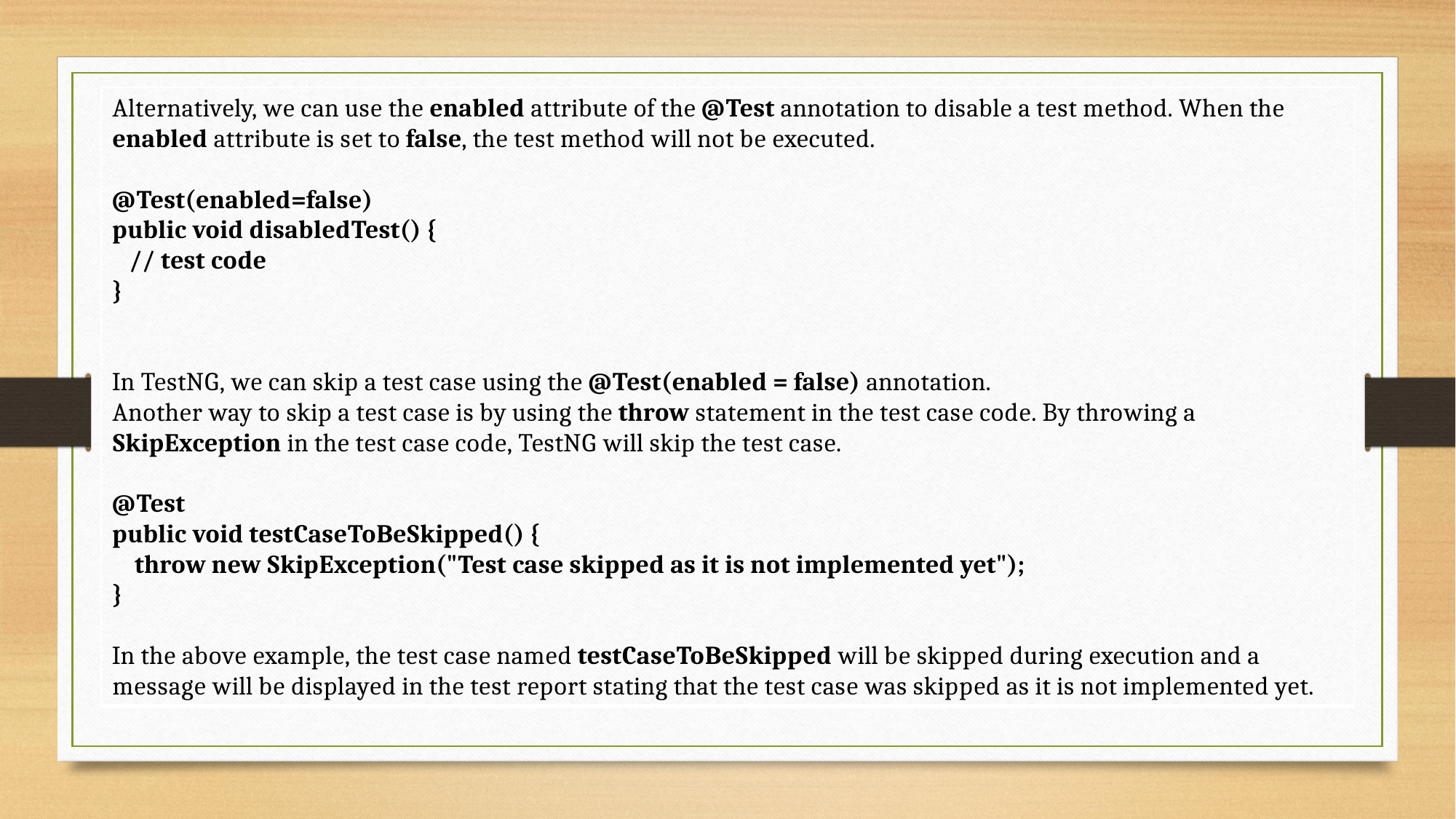

| Alternatively, we can use the enabled attribute of the @Test annotation to disable a test method. When the enabled attribute is set to false, the test method will not be executed. @Test(enabled=false) public void disabledTest() { // test code } In TestNG, we can skip a test case using the @Test(enabled = false) annotation. Another way to skip a test case is by using the throw statement in the test case code. By throwing a SkipException in the test case code, TestNG will skip the test case. @Test public void testCaseToBeSkipped() { throw new SkipException("Test case skipped as it is not implemented yet"); } In the above example, the test case named testCaseToBeSkipped will be skipped during execution and a message will be displayed in the test report stating that the test case was skipped as it is not implemented yet. |
| --- |